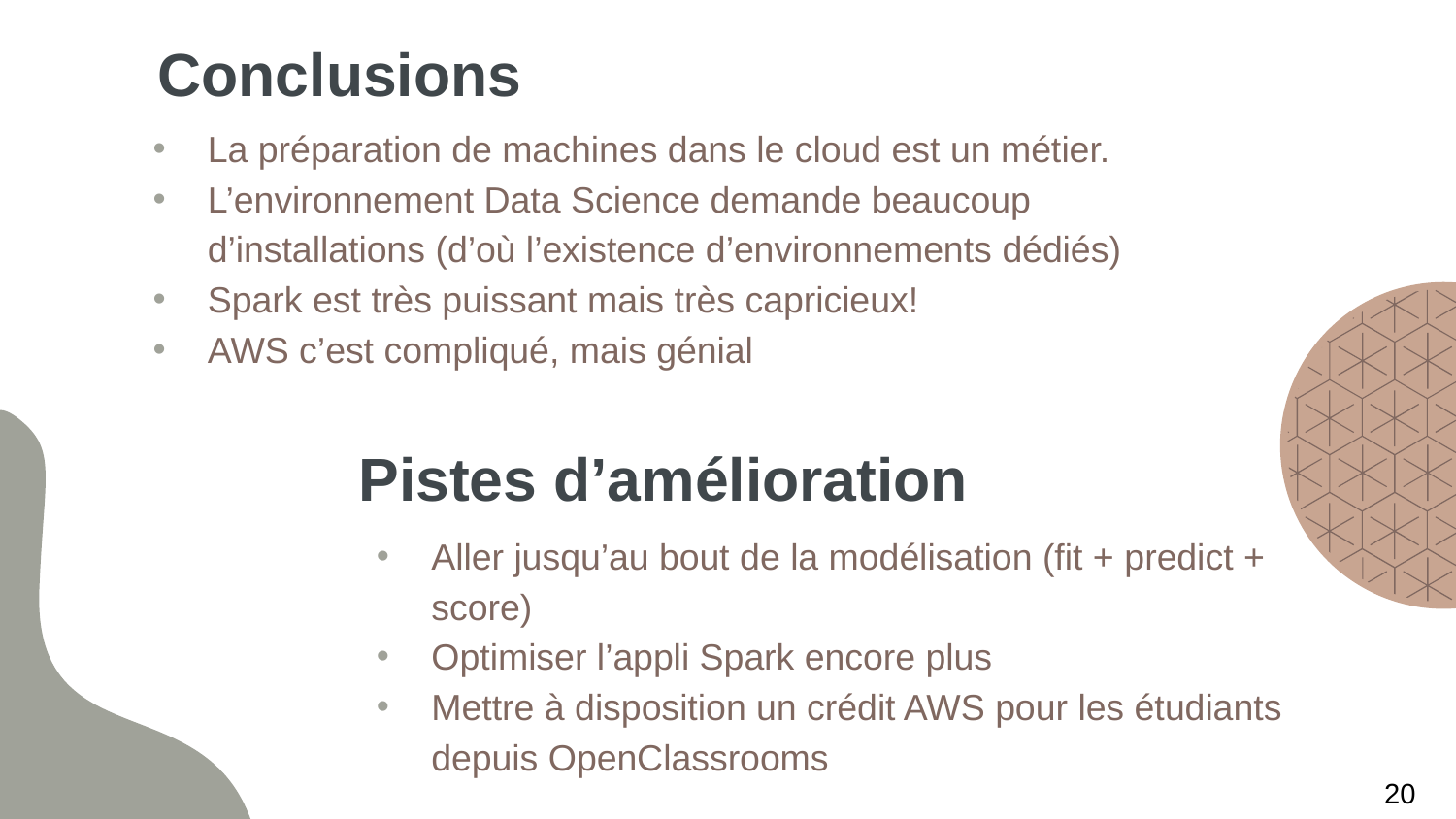

# Conclusions
La préparation de machines dans le cloud est un métier.
L’environnement Data Science demande beaucoup d’installations (d’où l’existence d’environnements dédiés)
Spark est très puissant mais très capricieux!
AWS c’est compliqué, mais génial
Pistes d’amélioration
Aller jusqu’au bout de la modélisation (fit + predict + score)
Optimiser l’appli Spark encore plus
Mettre à disposition un crédit AWS pour les étudiants depuis OpenClassrooms
20